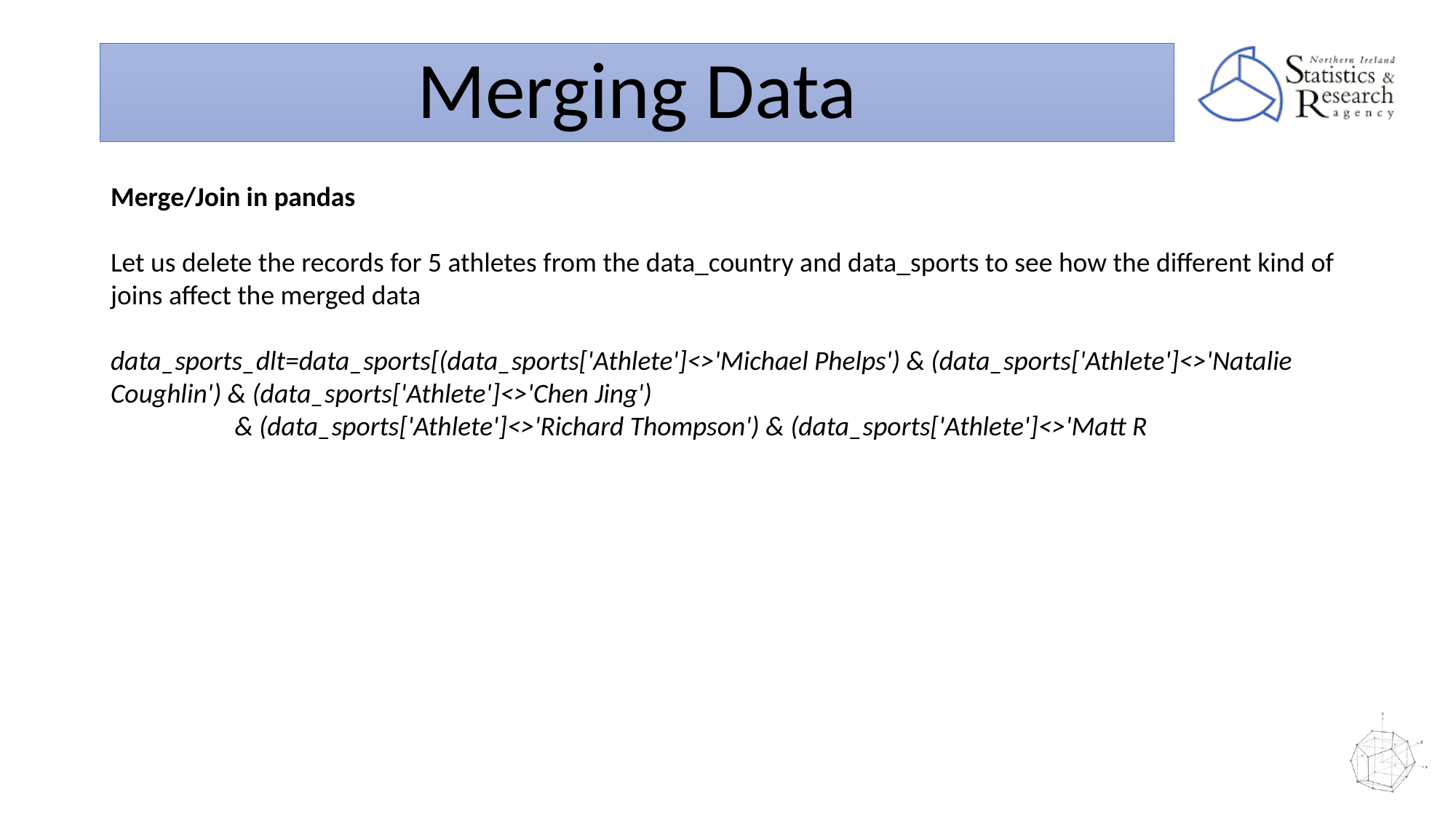

Merging Data
Merge/Join in pandas

Let us delete the records for 5 athletes from the data_country and data_sports to see how the different kind of joins affect the merged data

data_sports_dlt=data_sports[(data_sports['Athlete']<>'Michael Phelps') & (data_sports['Athlete']<>'Natalie Coughlin') & (data_sports['Athlete']<>'Chen Jing')
                    & (data_sports['Athlete']<>'Richard Thompson') & (data_sports['Athlete']<>'Matt R